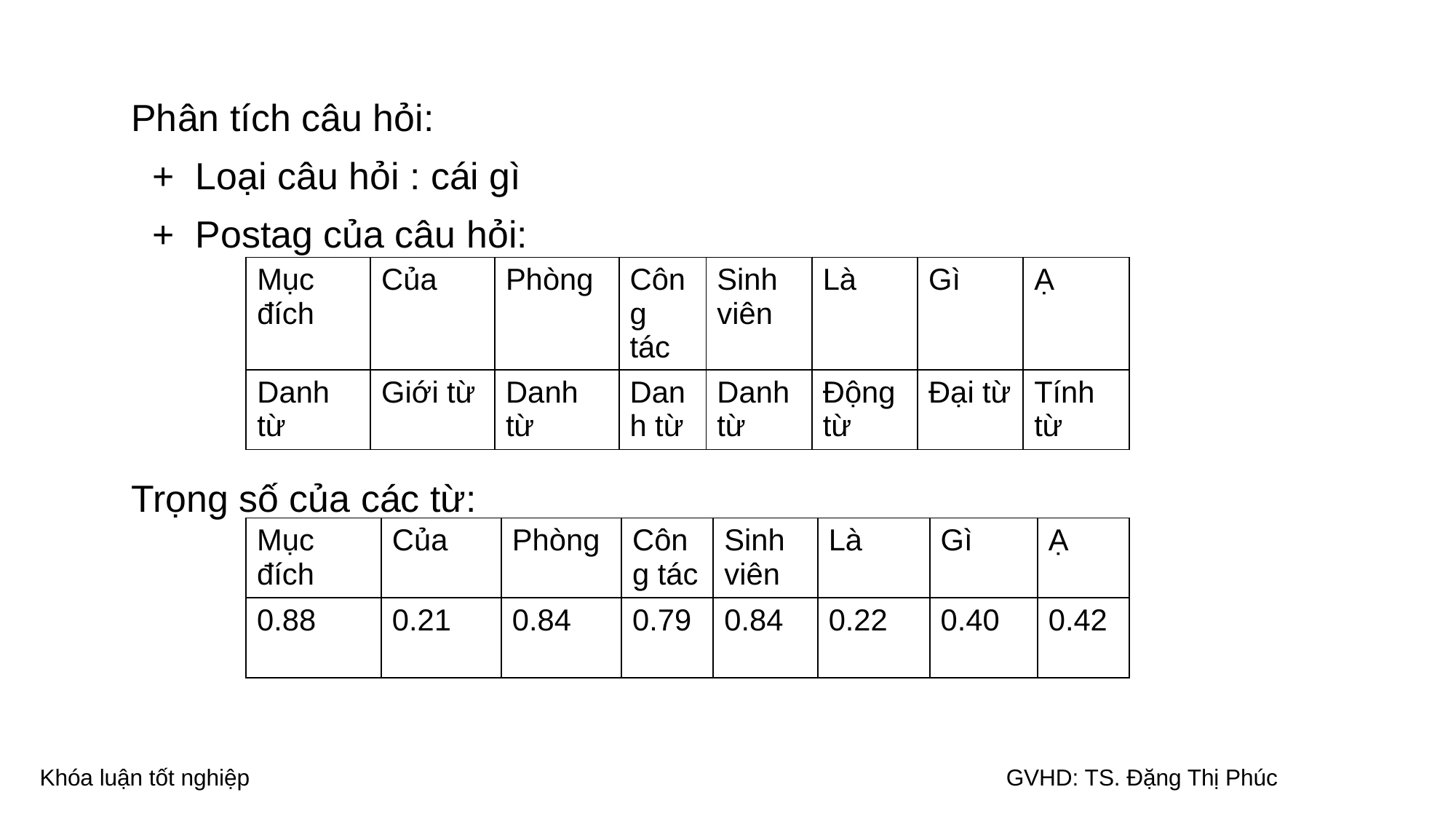

Phân tích câu hỏi:
  +  Loại câu hỏi : cái gì
  +  Postag của câu hỏi:

Trọng số của các từ:

| Mục đích | Của | Phòng | Công tác | Sinh viên | Là | Gì | Ạ |
| --- | --- | --- | --- | --- | --- | --- | --- |
| Danh từ | Giới từ | Danh từ | Danh từ | Danh từ | Động từ | Đại từ | Tính từ |
| Mục đích | Của | Phòng | Công tác | Sinh viên | Là | Gì | Ạ |
| --- | --- | --- | --- | --- | --- | --- | --- |
| 0.88 | 0.21 | 0.84 | 0.79 | 0.84 | 0.22 | 0.40 | 0.42 |
Khóa luận tốt nghiệp                                                                                                                       GVHD: TS. Đặng Thị Phúc